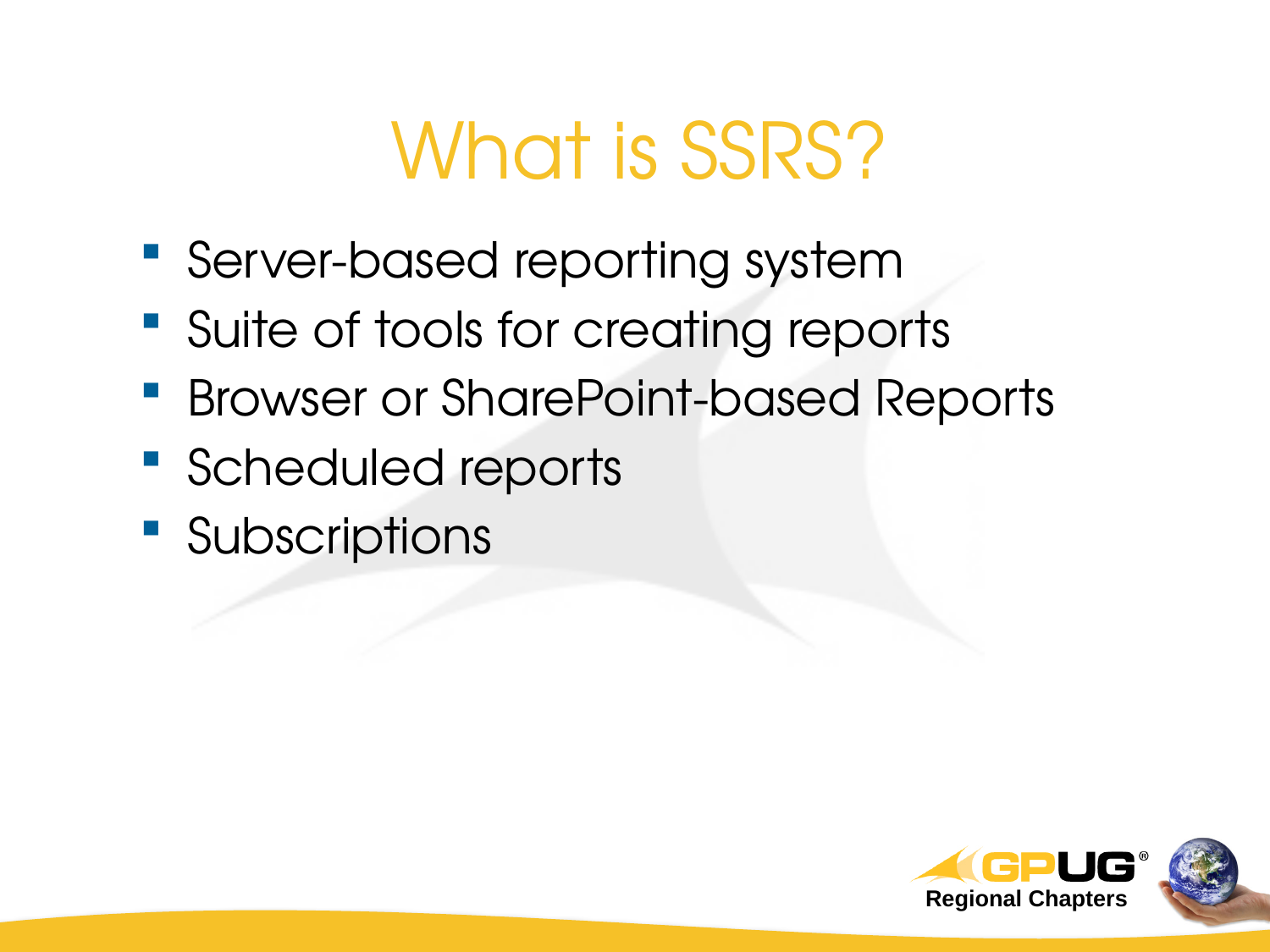

# What is SSRS?
Server-based reporting system
Suite of tools for creating reports
Browser or SharePoint-based Reports
Scheduled reports
Subscriptions